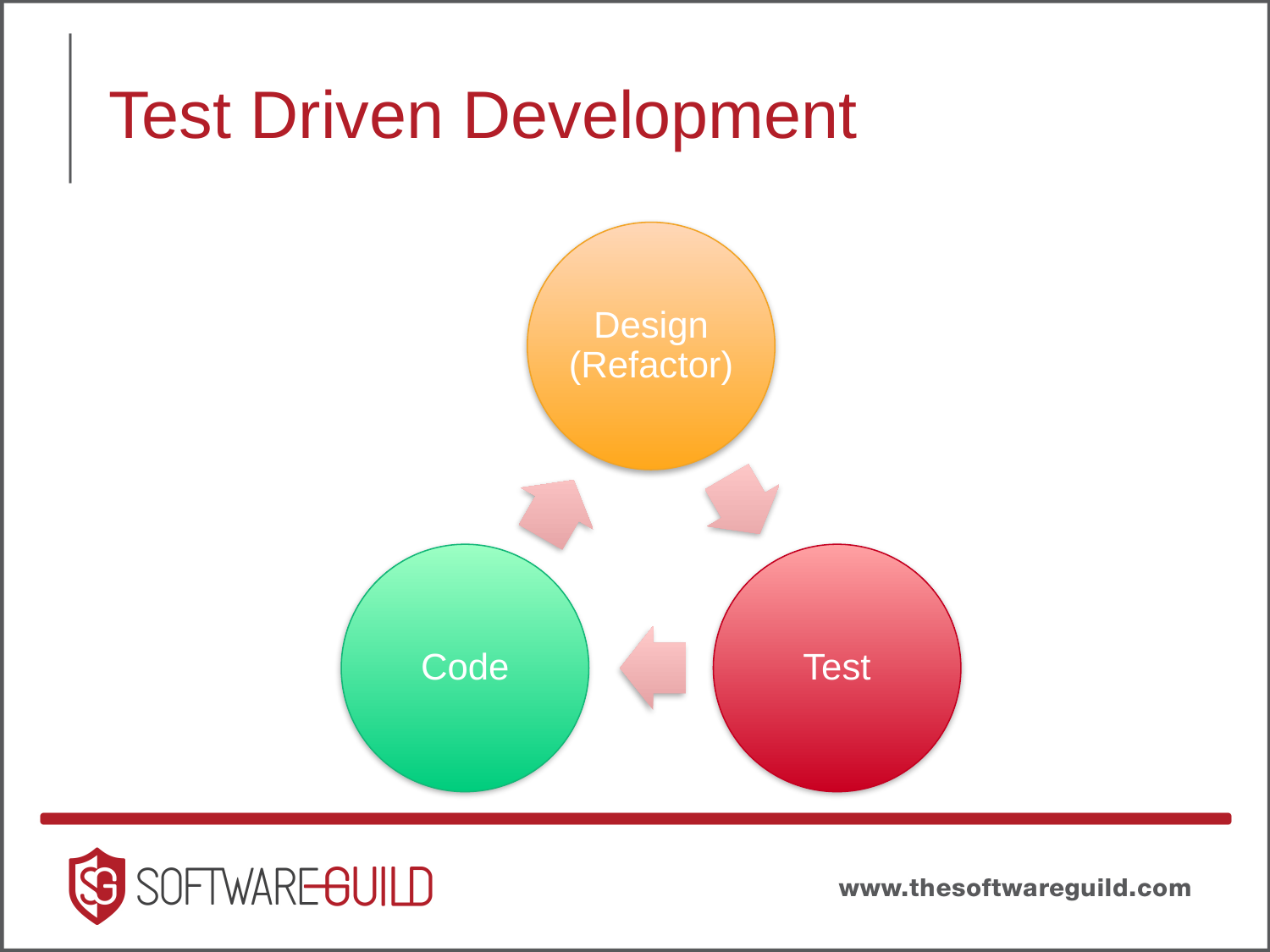

# Test Driven Development
Design (Refactor)

Test

Code